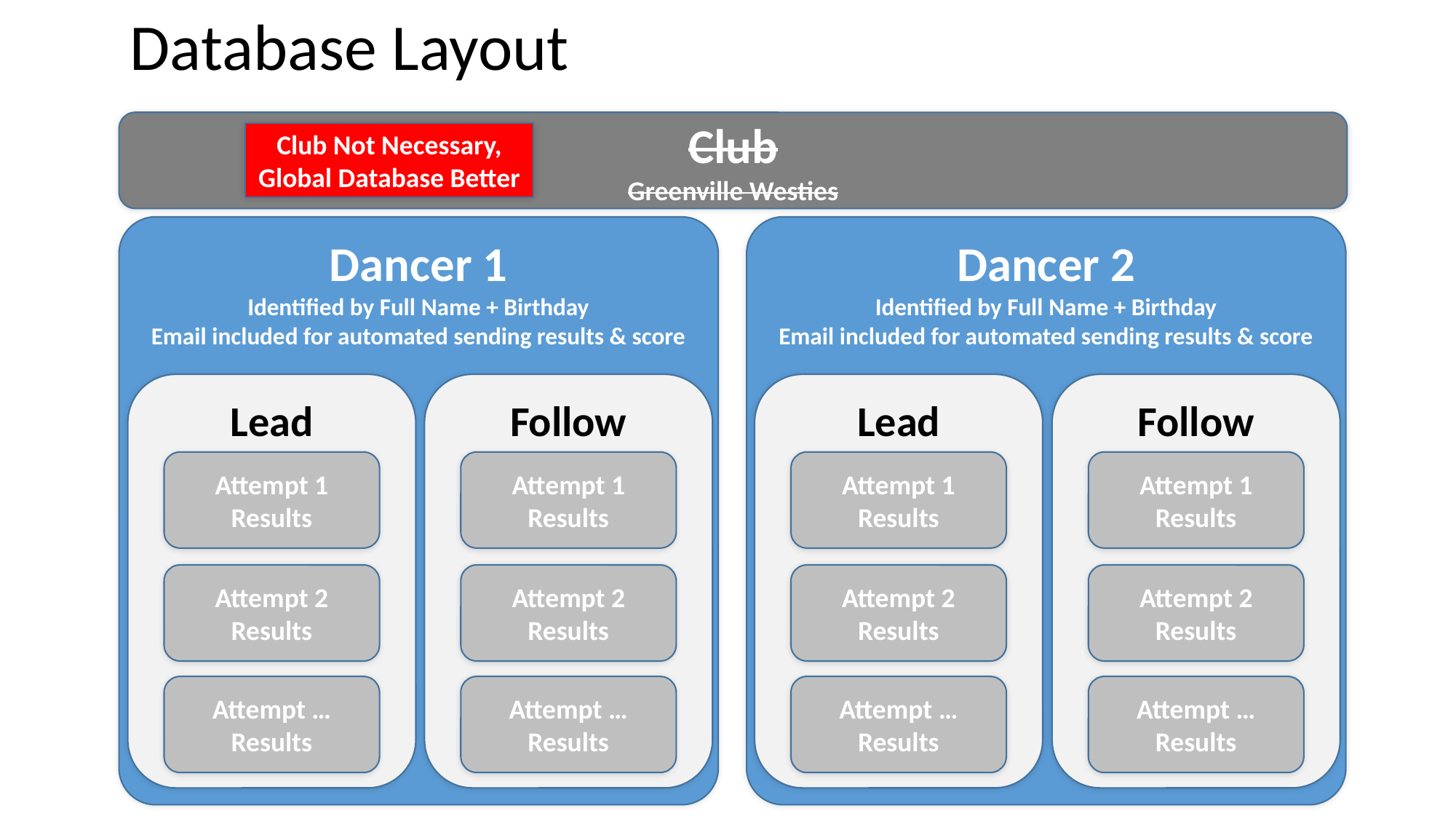

# Database Layout
Club
Greenville Westies
Club Not Necessary, Global Database Better
Dancer 1
Identified by Full Name + Birthday
Email included for automated sending results & score
Lead

Follow
Attempt 1 Results
Attempt 1 Results
Attempt 2 Results
Attempt 2 Results
Attempt … Results
Attempt … Results
Dancer 2
Identified by Full Name + Birthday
Email included for automated sending results & score
Lead

Follow
Attempt 1 Results
Attempt 1 Results
Attempt 2 Results
Attempt 2 Results
Attempt … Results
Attempt … Results